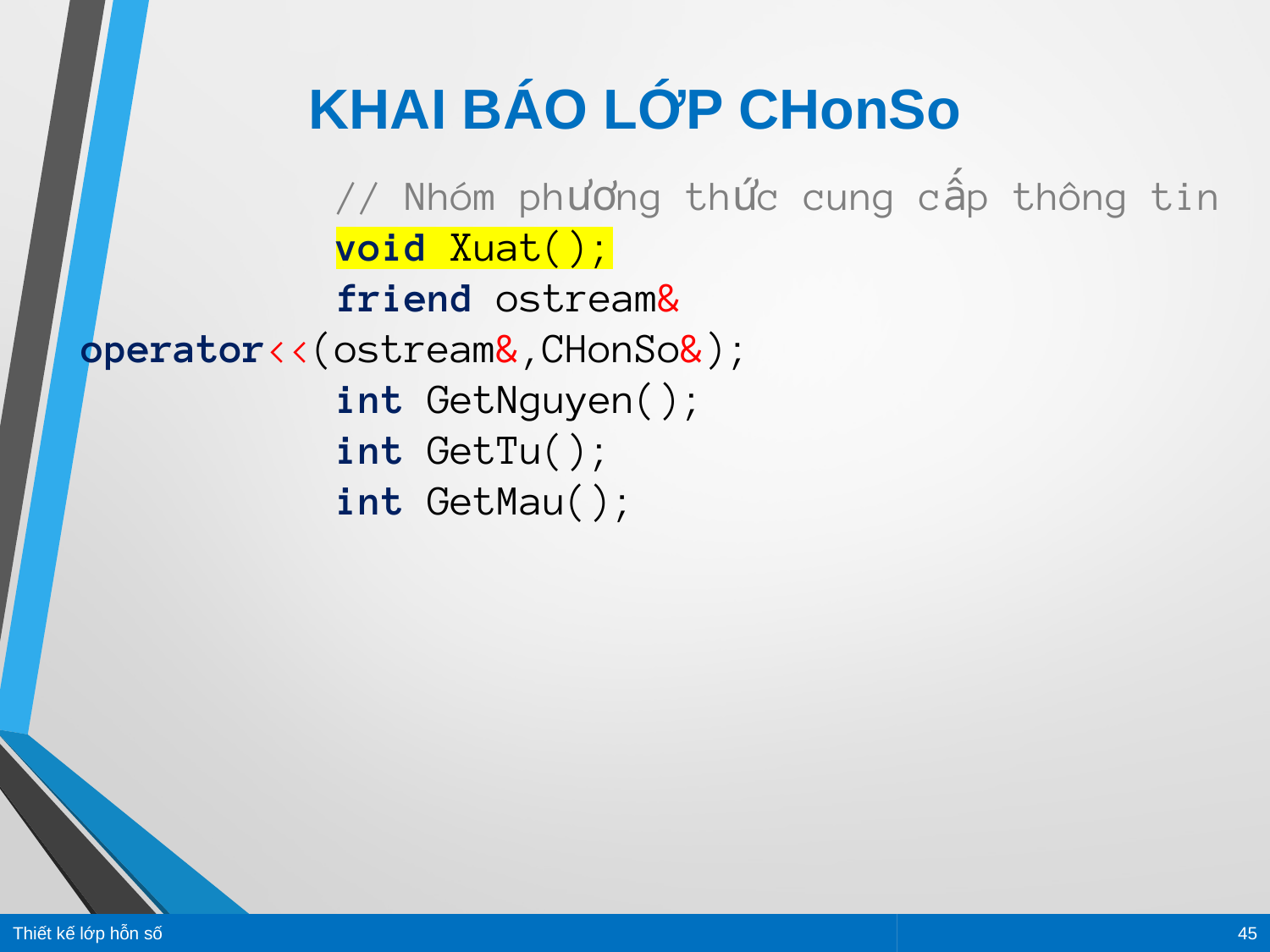

KHAI BÁO LỚP CHonSo
	  	// Nhóm phương thức cung cấp thông tin
	  	void Xuat();
		friend ostream& operator<<(ostream&,CHonSo&);
		int GetNguyen();
		int GetTu();
		int GetMau();
Thiết kế lớp hỗn số
45